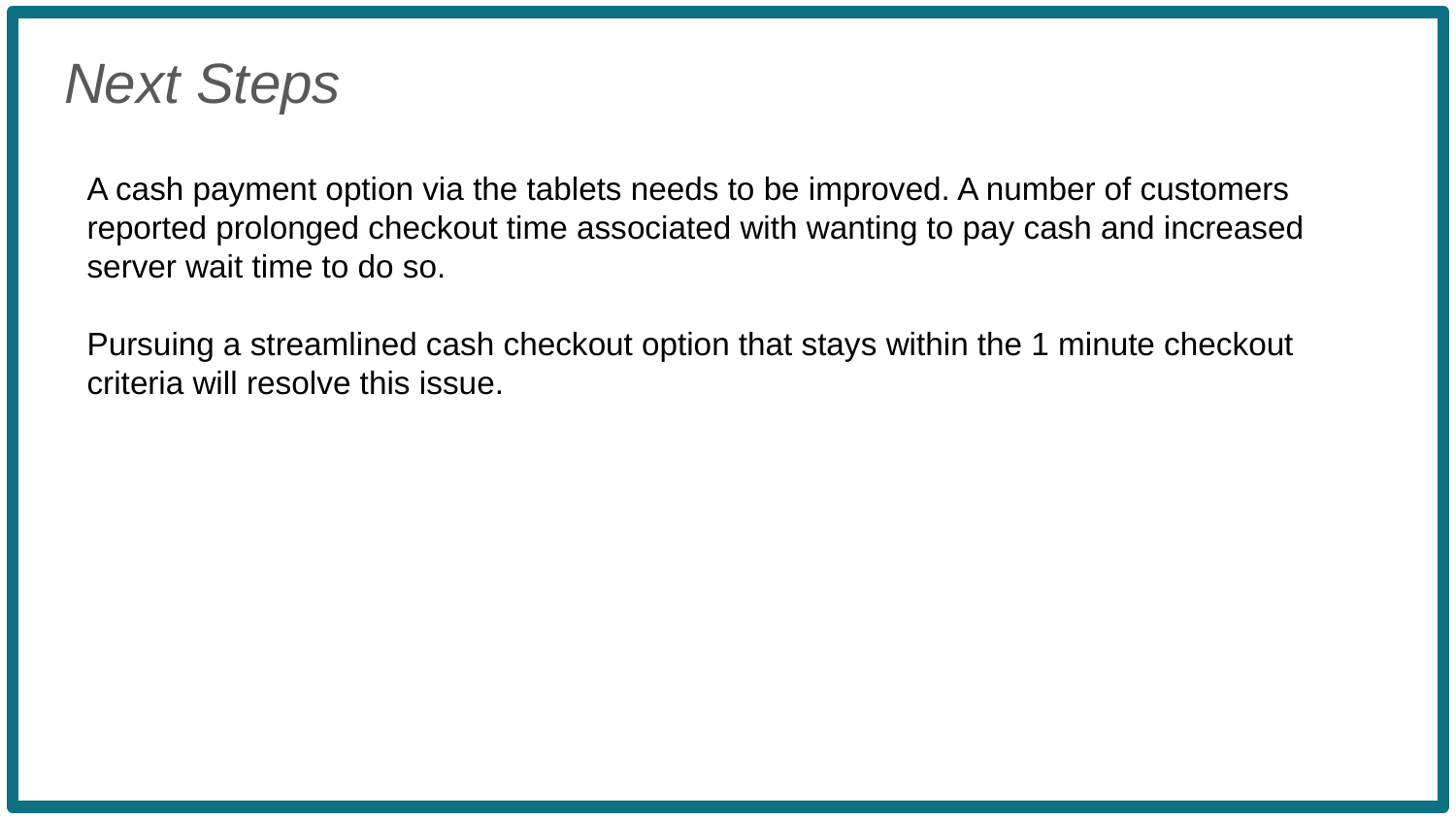

Next Steps
A cash payment option via the tablets needs to be improved. A number of customers reported prolonged checkout time associated with wanting to pay cash and increased server wait time to do so.

Pursuing a streamlined cash checkout option that stays within the 1 minute checkout criteria will resolve this issue.